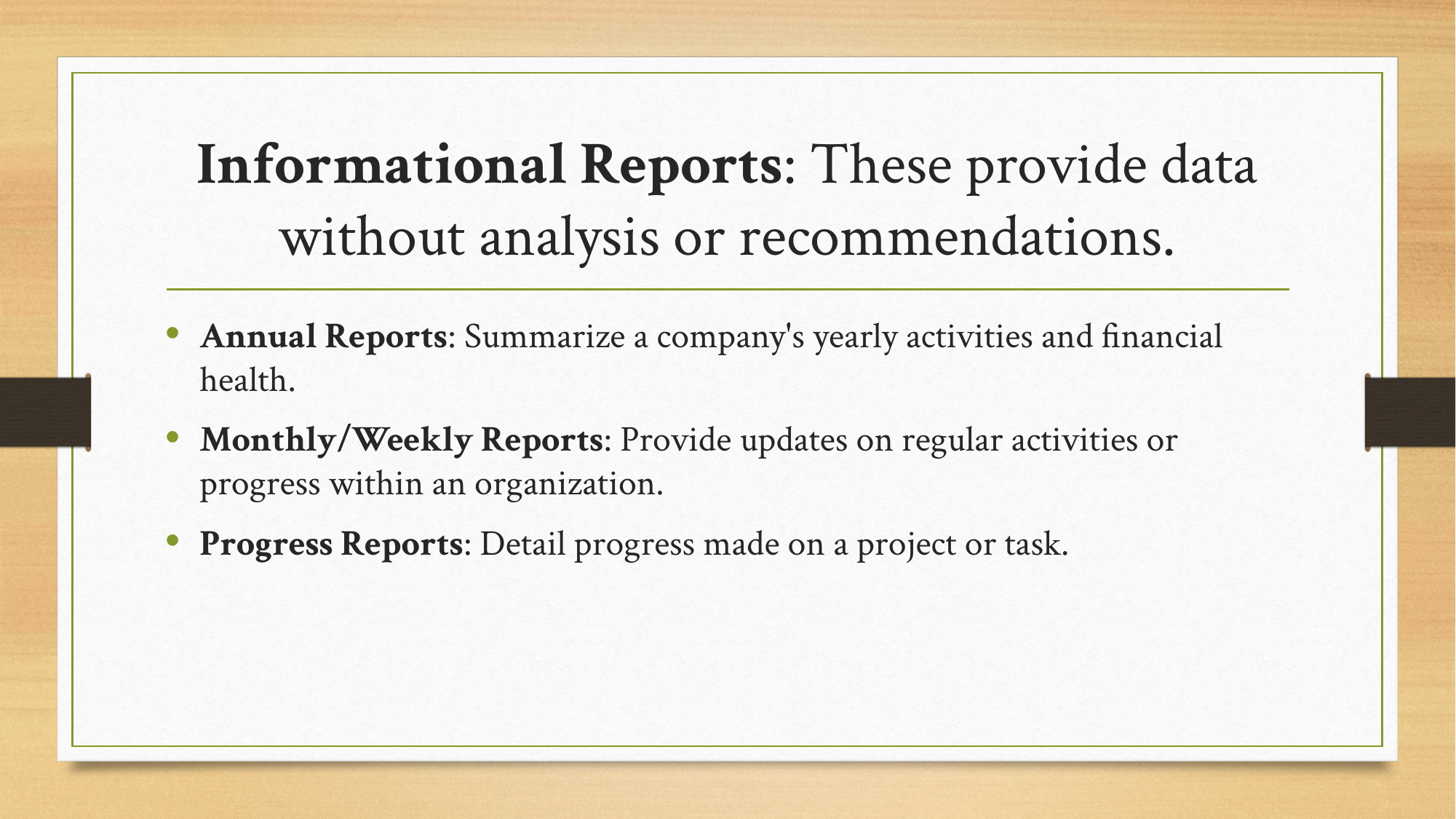

# Informational Reports: These provide data without analysis or recommendations.
Annual Reports: Summarize a company's yearly activities and financial health.
Monthly/Weekly Reports: Provide updates on regular activities or progress within an organization.
Progress Reports: Detail progress made on a project or task.